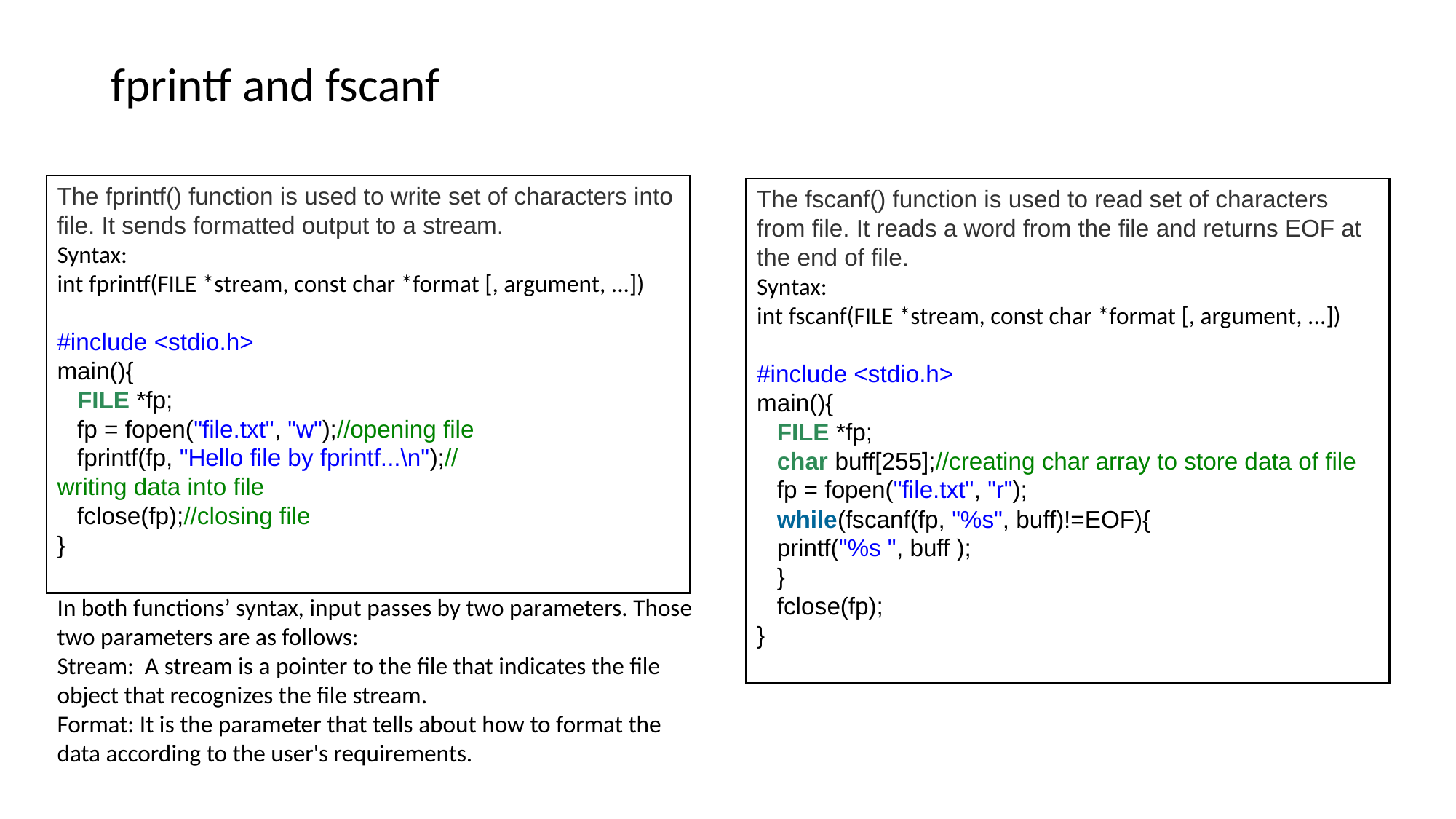

# fprintf and fscanf
The fprintf() function is used to write set of characters into file. It sends formatted output to a stream.
Syntax:
int fprintf(FILE *stream, const char *format [, argument, ...])

#include <stdio.h>
main(){
   FILE *fp;
   fp = fopen("file.txt", "w");//opening file
   fprintf(fp, "Hello file by fprintf...\n");//writing data into file
   fclose(fp);//closing file
}

The fscanf() function is used to read set of characters from file. It reads a word from the file and returns EOF at the end of file.
Syntax:
int fscanf(FILE *stream, const char *format [, argument, ...])

#include <stdio.h>
main(){
   FILE *fp;
   char buff[255];//creating char array to store data of file
   fp = fopen("file.txt", "r");
   while(fscanf(fp, "%s", buff)!=EOF){
   printf("%s ", buff );
   }
   fclose(fp);
}

In both functions’ syntax, input passes by two parameters. Those two parameters are as follows:
Stream:  A stream is a pointer to the file that indicates the file object that recognizes the file stream.
Format: It is the parameter that tells about how to format the data according to the user's requirements.